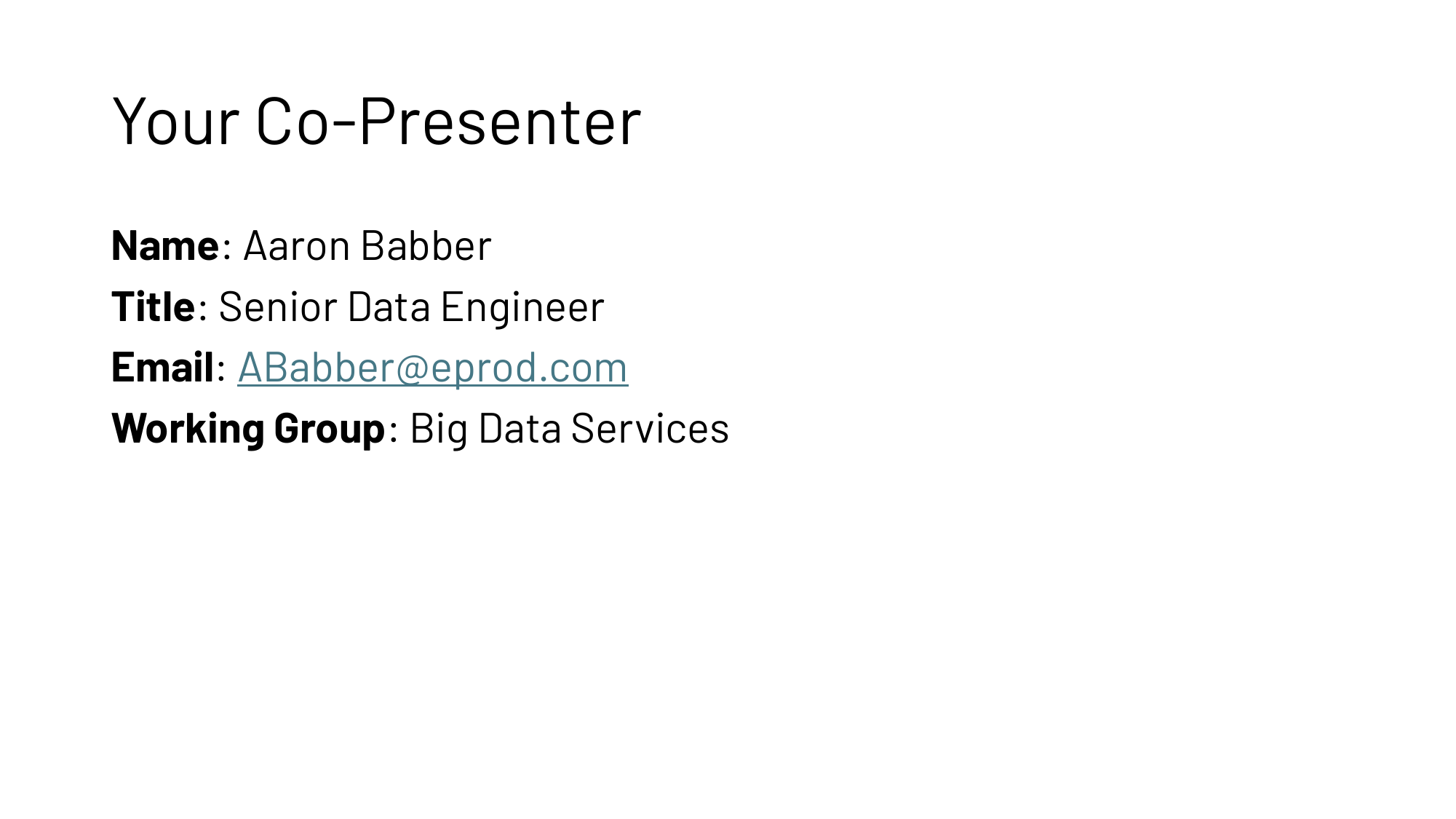

# Your Co-Presenter
Name: Aaron Babber
Title: Senior Data Engineer
Email: ABabber@eprod.com
Working Group: Big Data Services